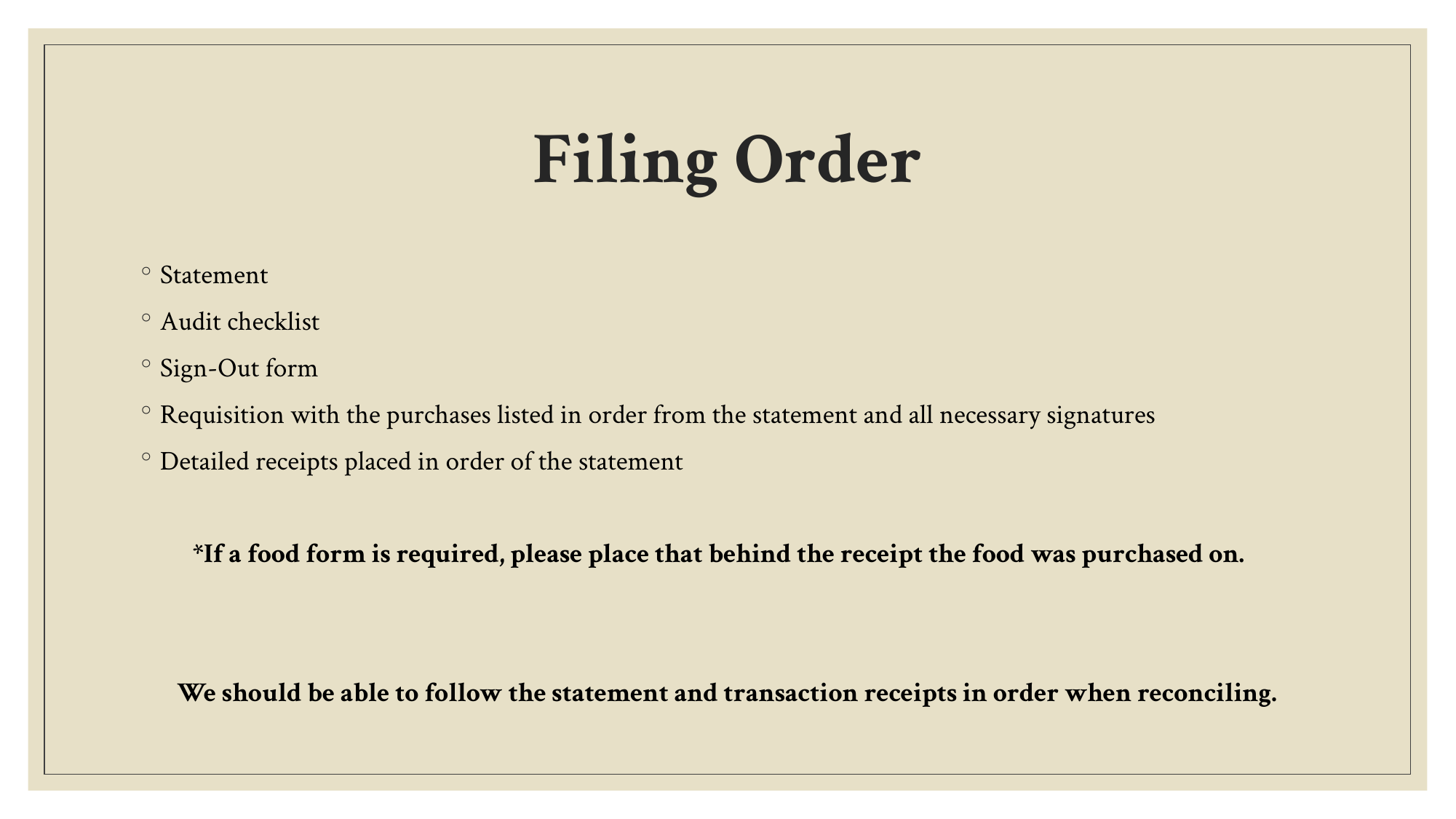

# Filing Order
Statement
Audit checklist
Sign-Out form
Requisition with the purchases listed in order from the statement and all necessary signatures
Detailed receipts placed in order of the statement

*If a food form is required, please place that behind the receipt the food was purchased on.

We should be able to follow the statement and transaction receipts in order when reconciling.